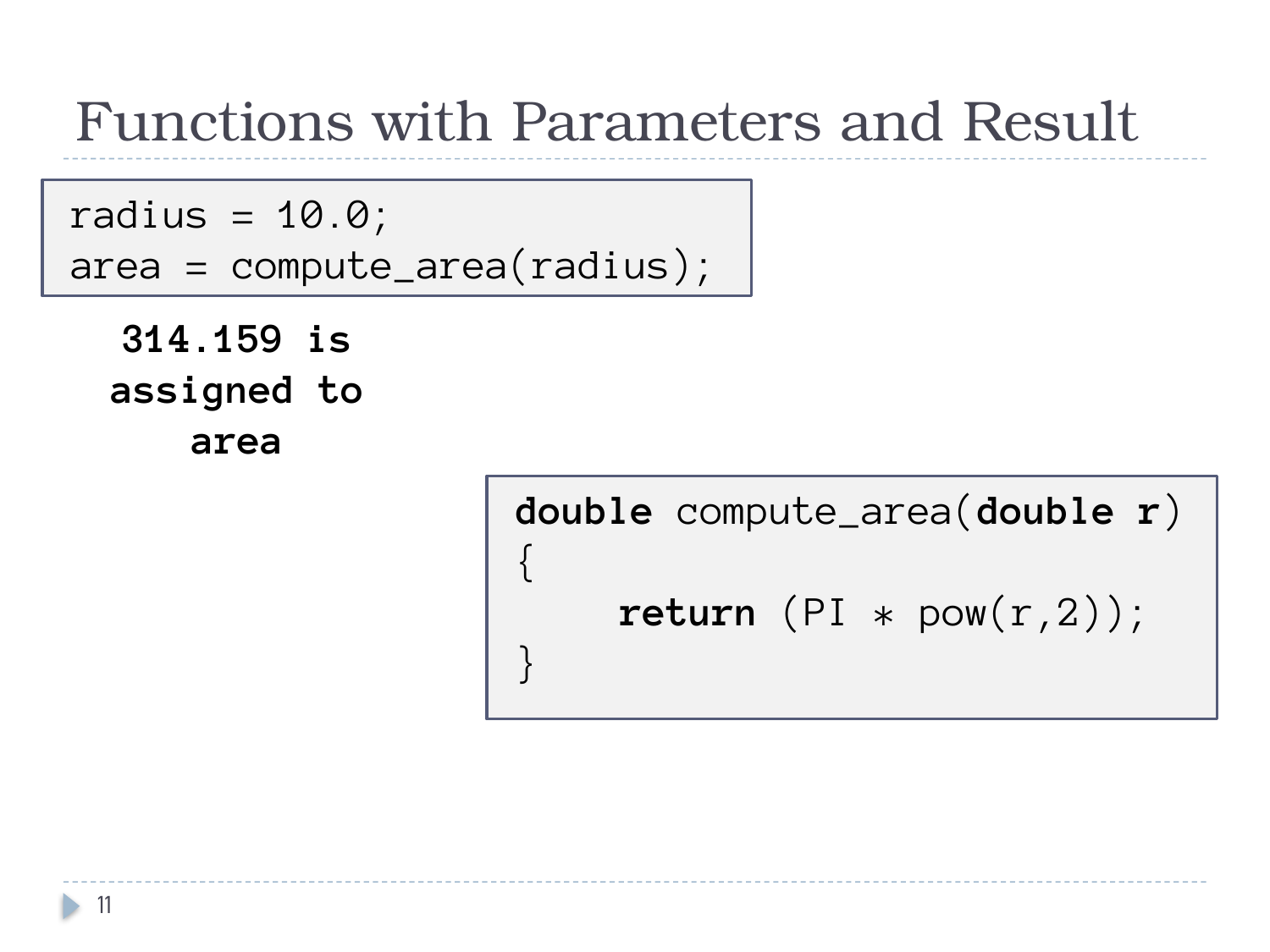

# Functions with Parameters and Result
 radius = 10.0;
 area = compute_area(radius);
314.159 is assigned to area
 double compute_area(double r)
 {
 	return (PI * pow(r,2));
 }

11